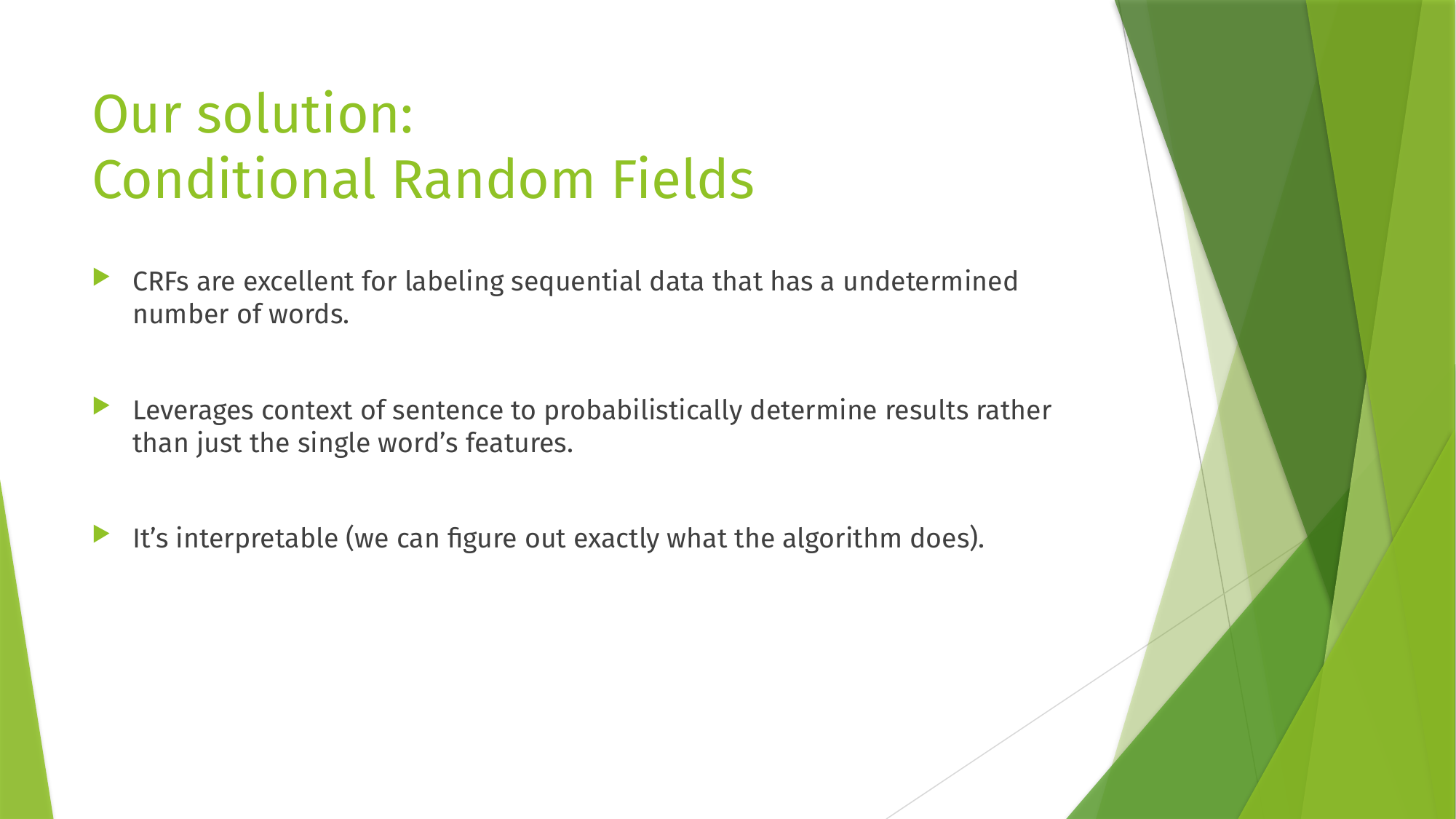

# Our solution: Conditional Random Fields
CRFs are excellent for labeling sequential data that has a undetermined number of words.

Leverages context of sentence to probabilistically determine results rather than just the single word’s features.

It’s interpretable (we can figure out exactly what the algorithm does).